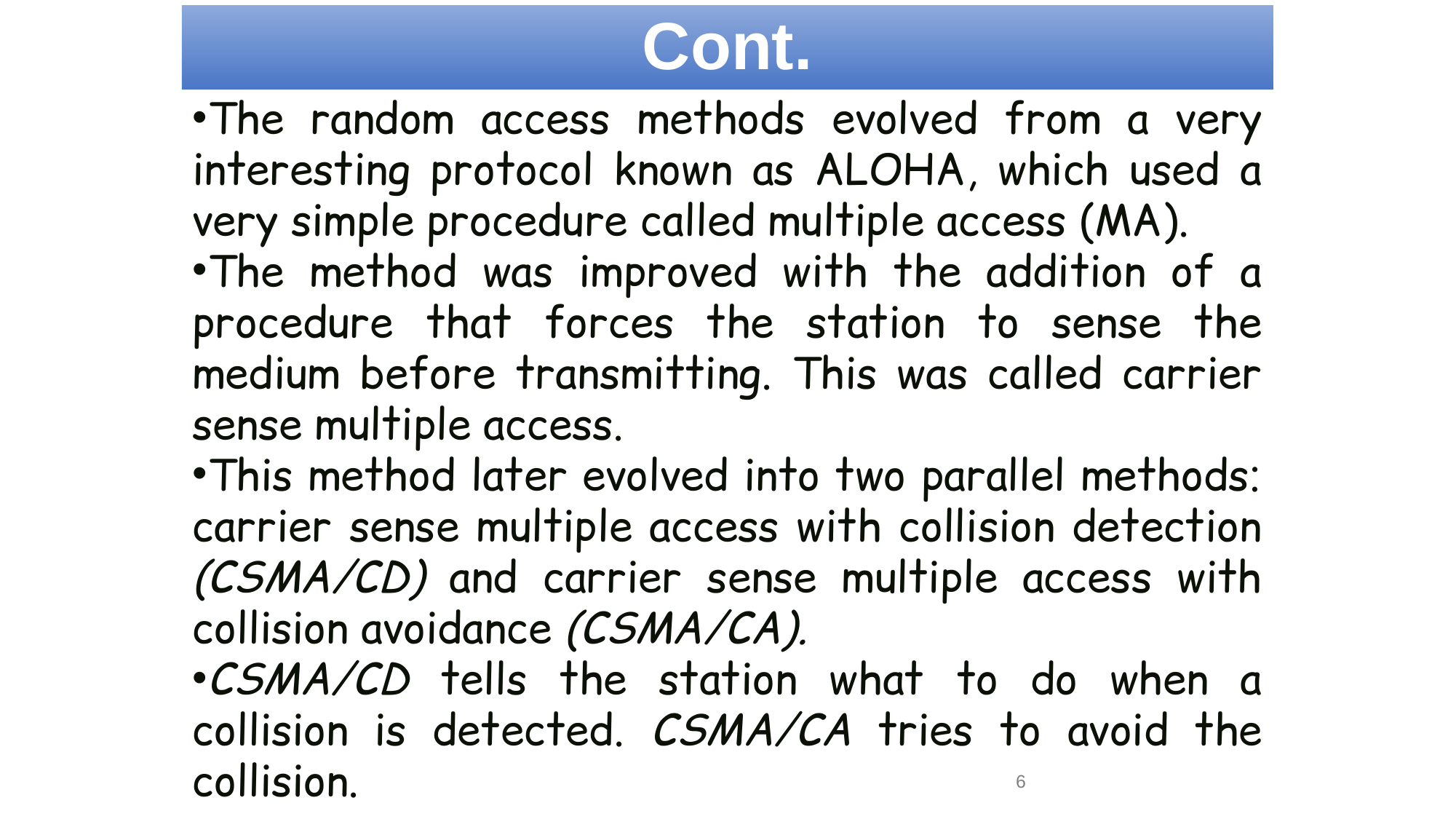

Cont.
The random access methods evolved from a very interesting protocol known as ALOHA, which used a very simple procedure called multiple access (MA).
The method was improved with the addition of a procedure that forces the station to sense the medium before transmitting. This was called carrier sense multiple access.
This method later evolved into two parallel methods: carrier sense multiple access with collision detection (CSMA/CD) and carrier sense multiple access with collision avoidance (CSMA/CA).
CSMA/CD tells the station what to do when a collision is detected. CSMA/CA tries to avoid the collision.
6